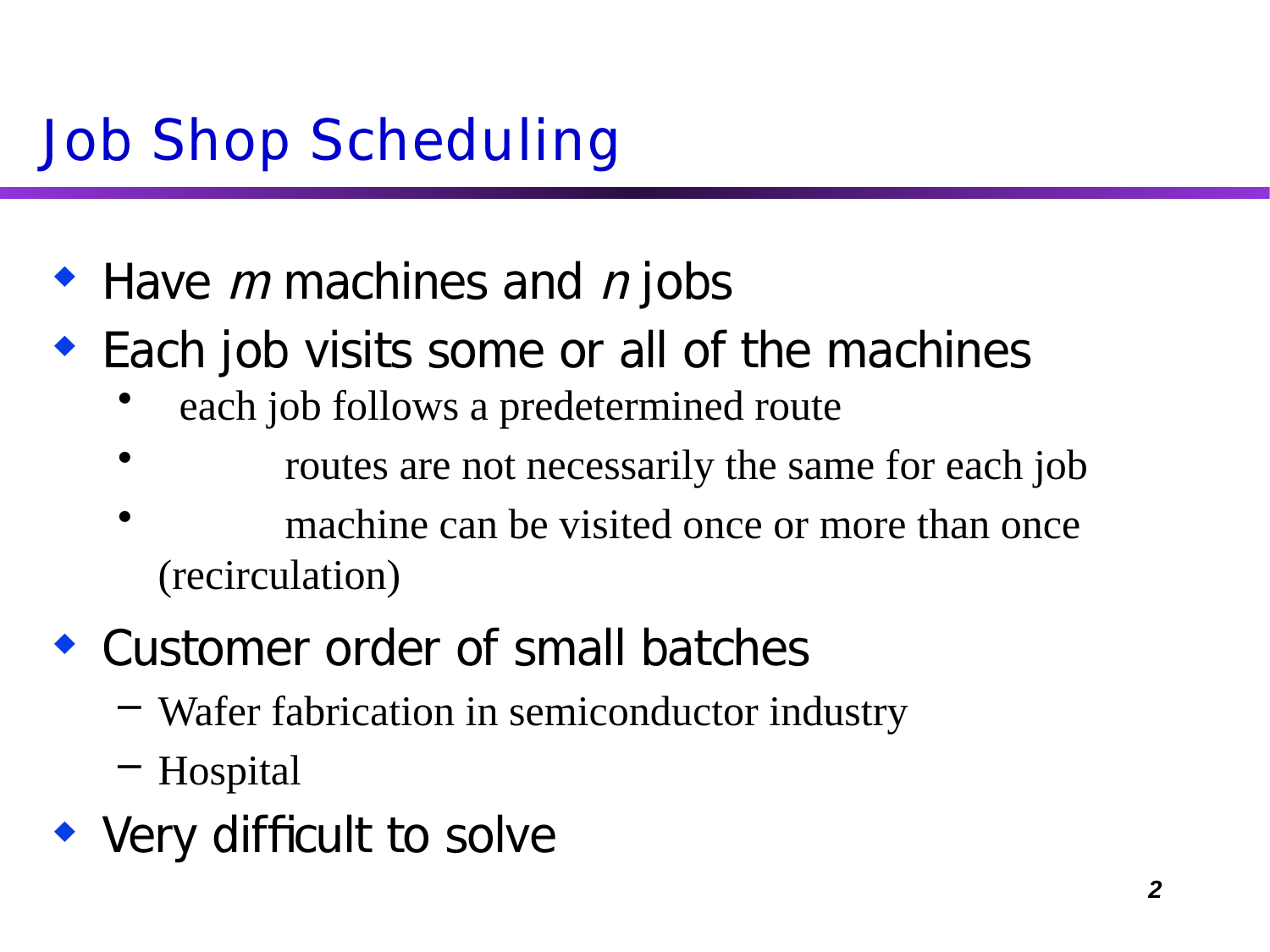

# Job Shop Scheduling
Have m machines and n jobs
Each job visits some or all of the machines
  each job follows a predetermined route
 	routes are not necessarily the same for each job
 	machine can be visited once or more than once (recirculation)
Customer order of small batches
Wafer fabrication in semiconductor industry
Hospital
Very difficult to solve
2